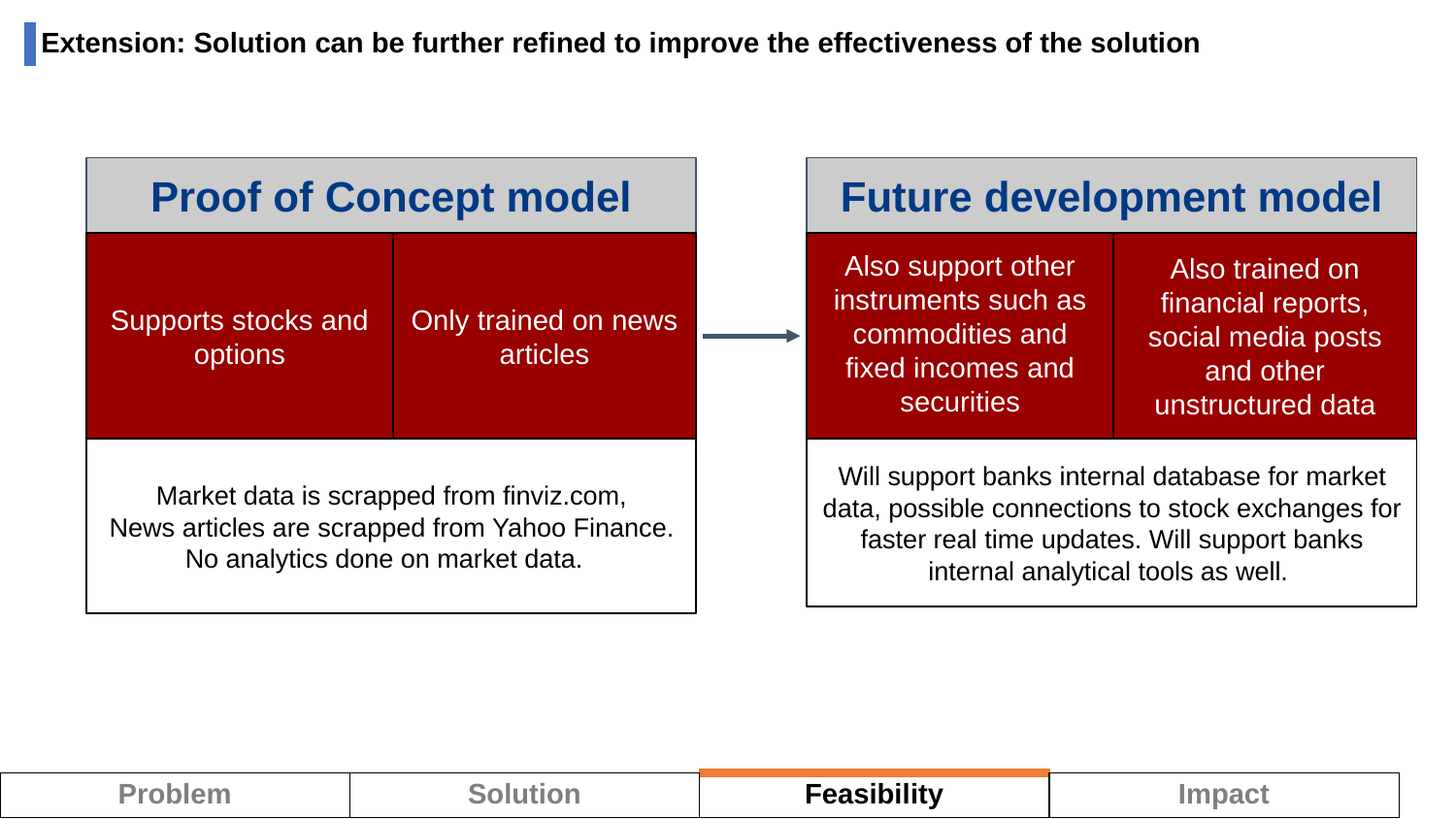

# Extension: Solution can be further refined to improve the effectiveness of the solution
Proof of Concept model
Future development model
Supports stocks and options
Only trained on news articles
Also support other instruments such as commodities and fixed incomes and securities
Also trained on financial reports, social media posts and other unstructured data
Market data is scrapped from finviz.com,
News articles are scrapped from Yahoo Finance.
No analytics done on market data.
Will support banks internal database for market data, possible connections to stock exchanges for faster real time updates. Will support banks internal analytical tools as well.